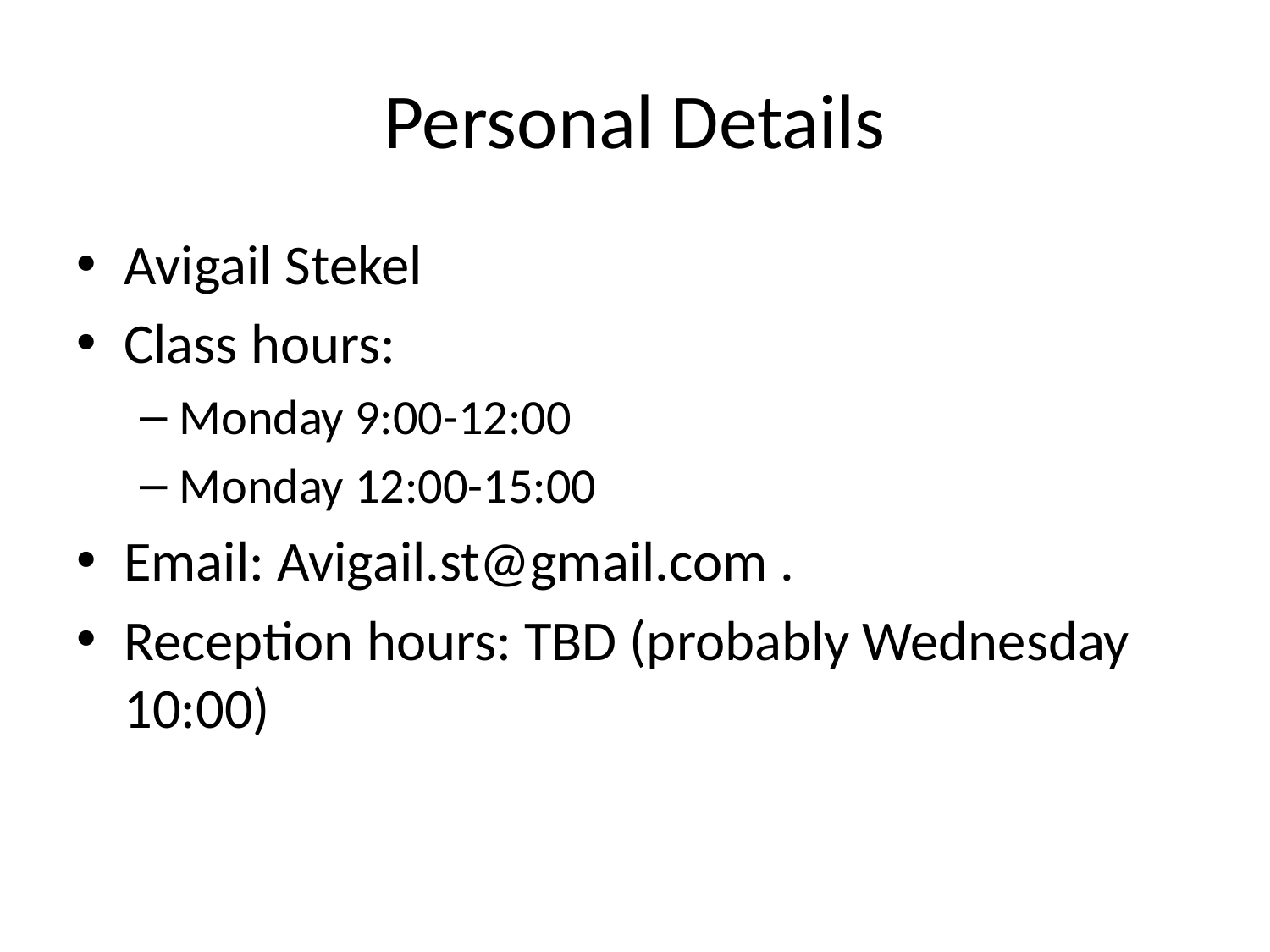

# Personal Details
Avigail Stekel
Class hours:
Monday 9:00-12:00
Monday 12:00-15:00
Email: Avigail.st@gmail.com .
Reception hours: TBD (probably Wednesday 10:00)